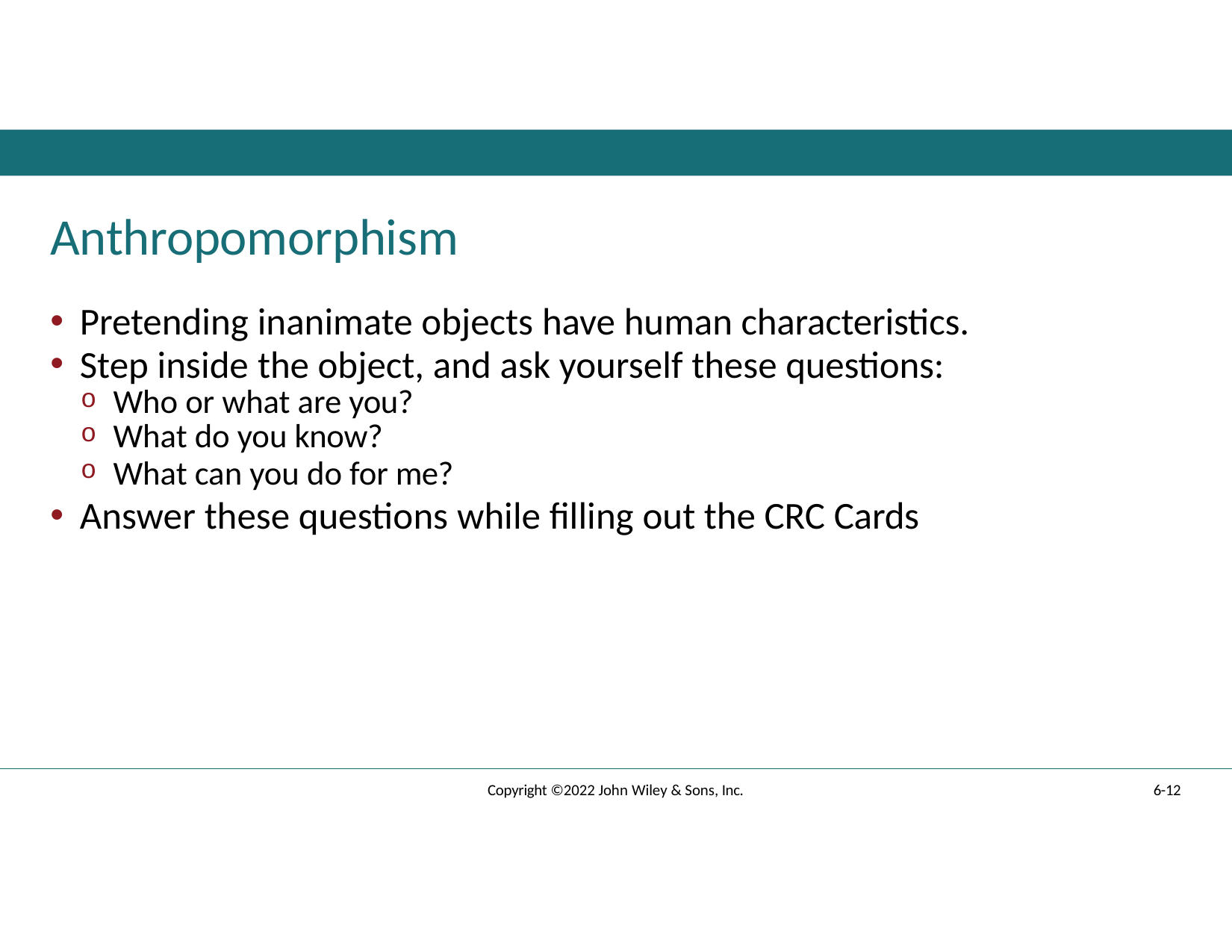

# Anthropomorphism
Pretending inanimate objects have human characteristics.
Step inside the object, and ask yourself these questions:
Who or what are you?
What do you know?
What can you do for me?
Answer these questions while filling out the CRC Cards
Copyright ©2022 John Wiley & Sons, Inc.
6-12